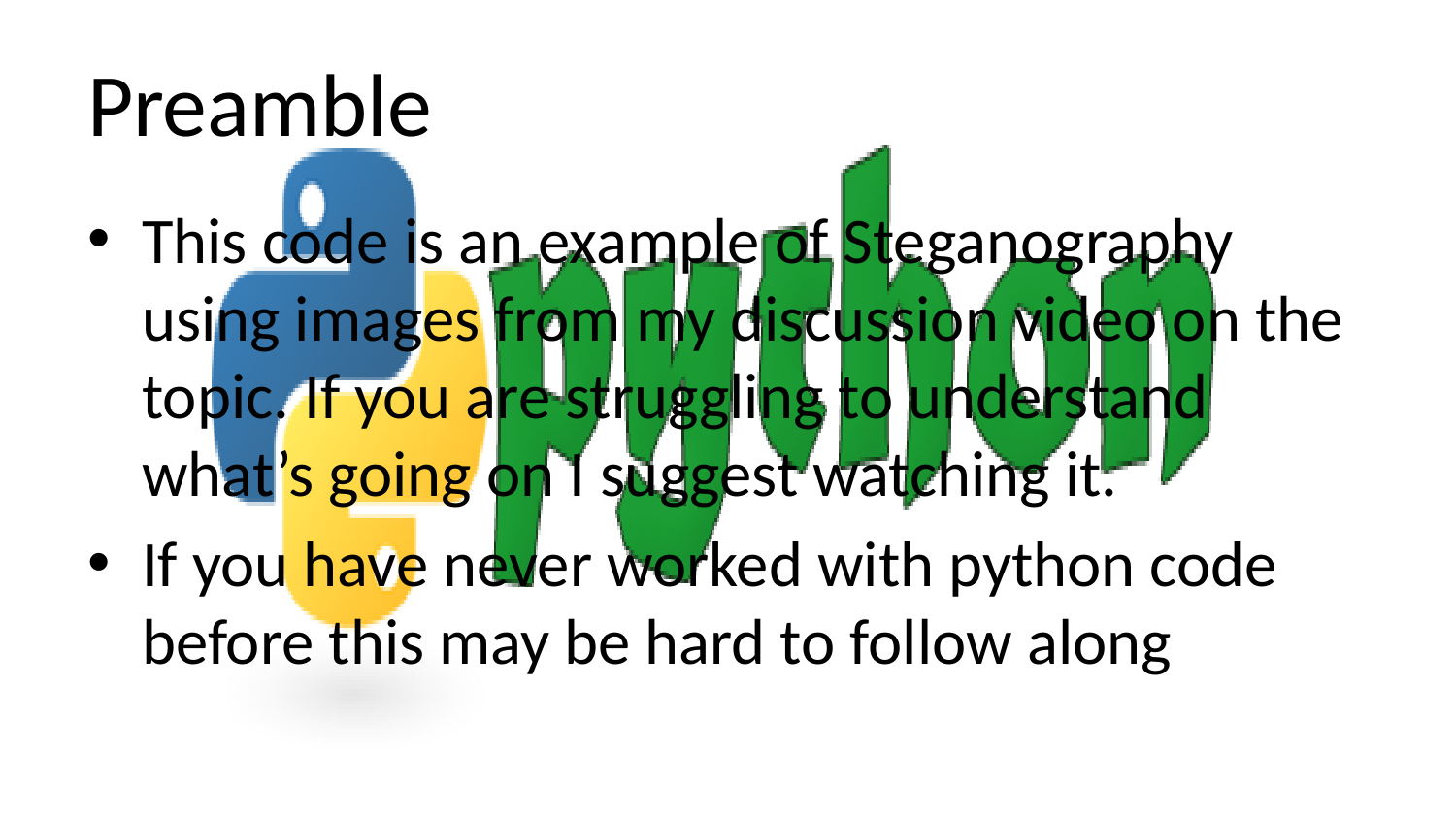

# Preamble
This code is an example of Steganography using images from my discussion video on the topic. If you are struggling to understand what’s going on I suggest watching it.
If you have never worked with python code before this may be hard to follow along